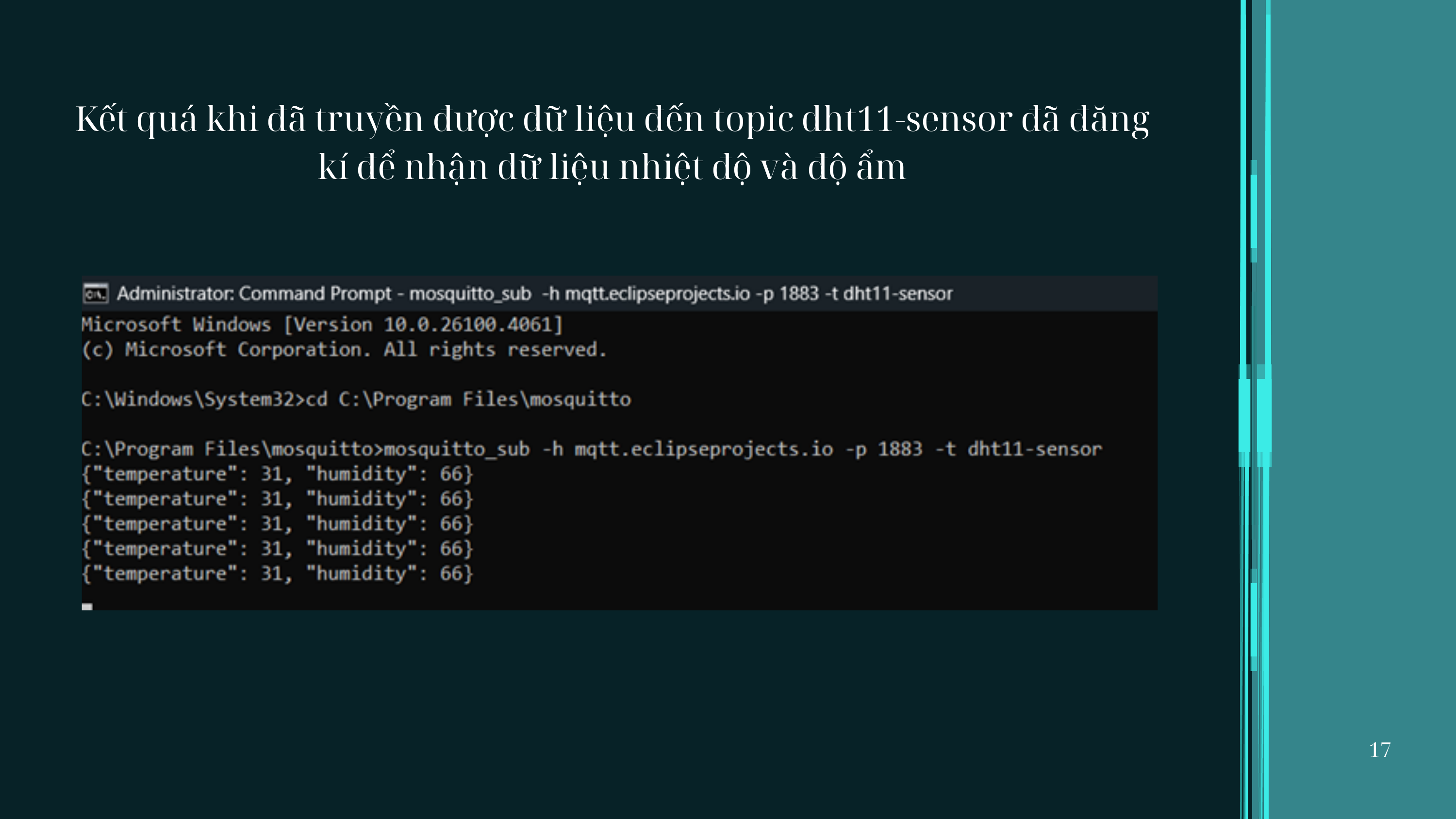

Kết quá khi đã truyền được dữ liệu đến topic dht11-sensor đã đăng kí để nhận dữ liệu nhiệt độ và độ ẩm

17